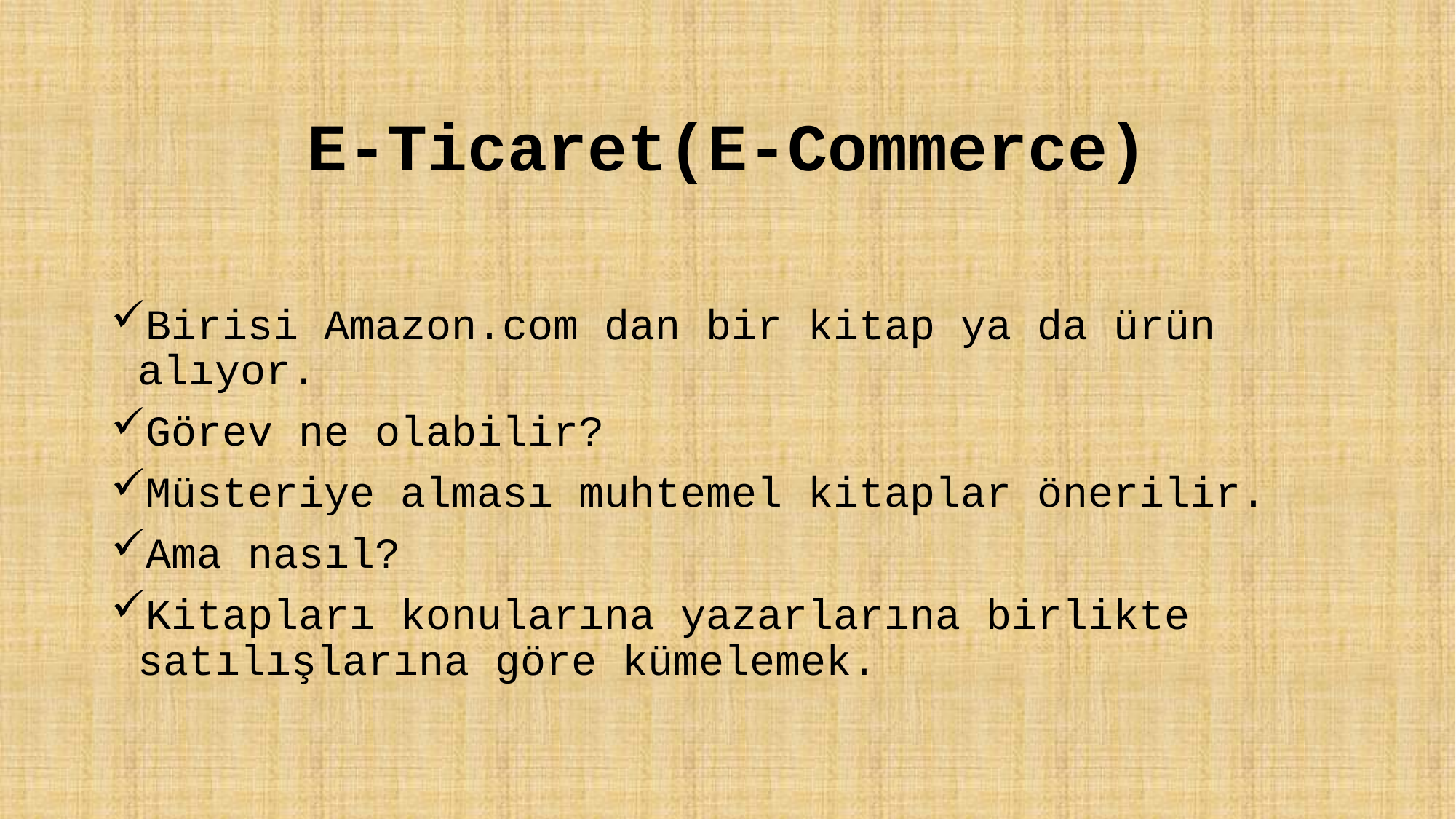

# E-Ticaret(E-Commerce)
Birisi Amazon.com dan bir kitap ya da ürün alıyor.
Görev ne olabilir?
Müsteriye alması muhtemel kitaplar önerilir.
Ama nasıl?
Kitapları konularına yazarlarına birlikte satılışlarına göre kümelemek.